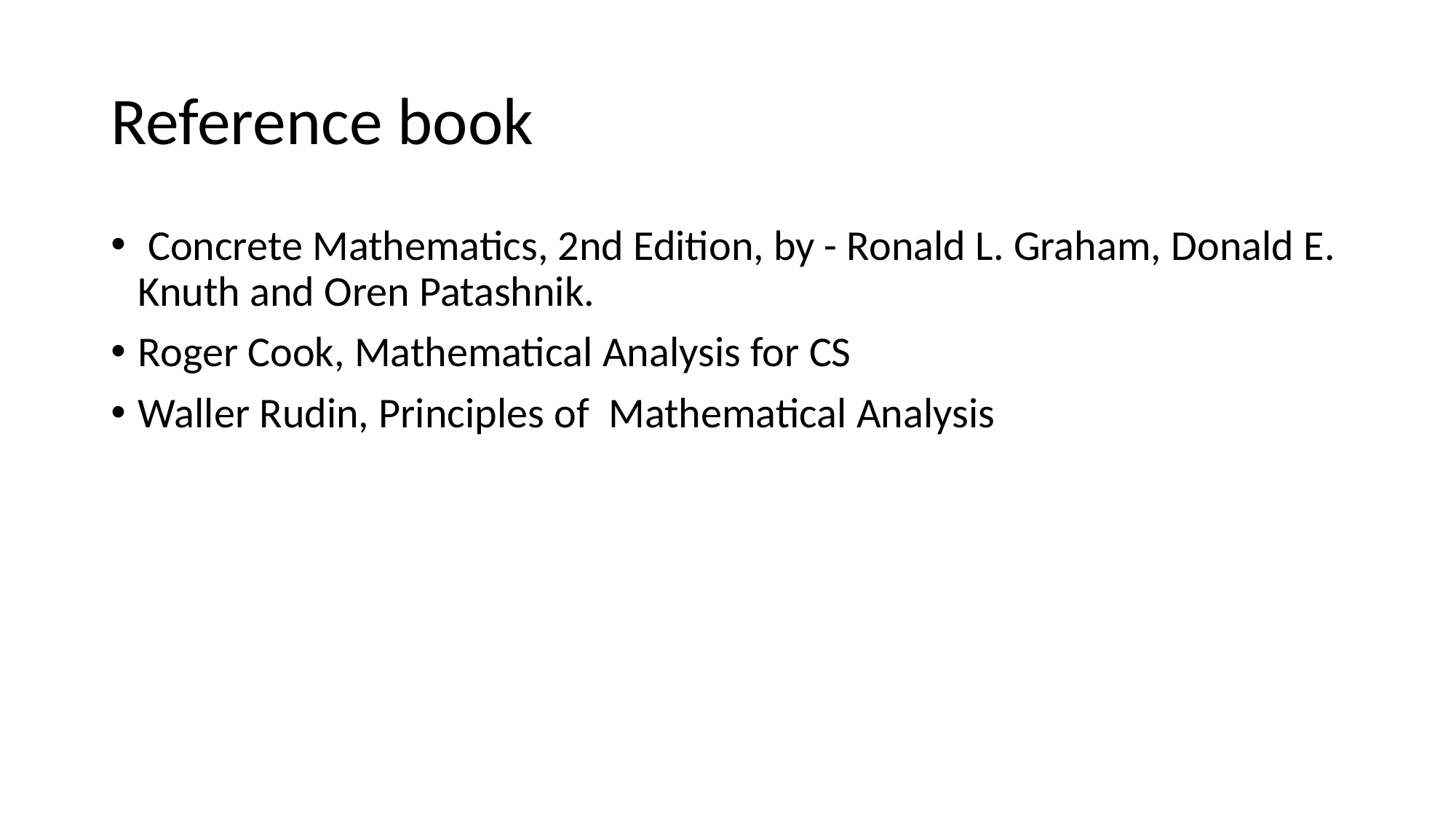

# Reference book
 Concrete Mathematics, 2nd Edition, by - Ronald L. Graham, Donald E. Knuth and Oren Patashnik.
Roger Cook, Mathematical Analysis for CS
Waller Rudin, Principles of  Mathematical Analysis